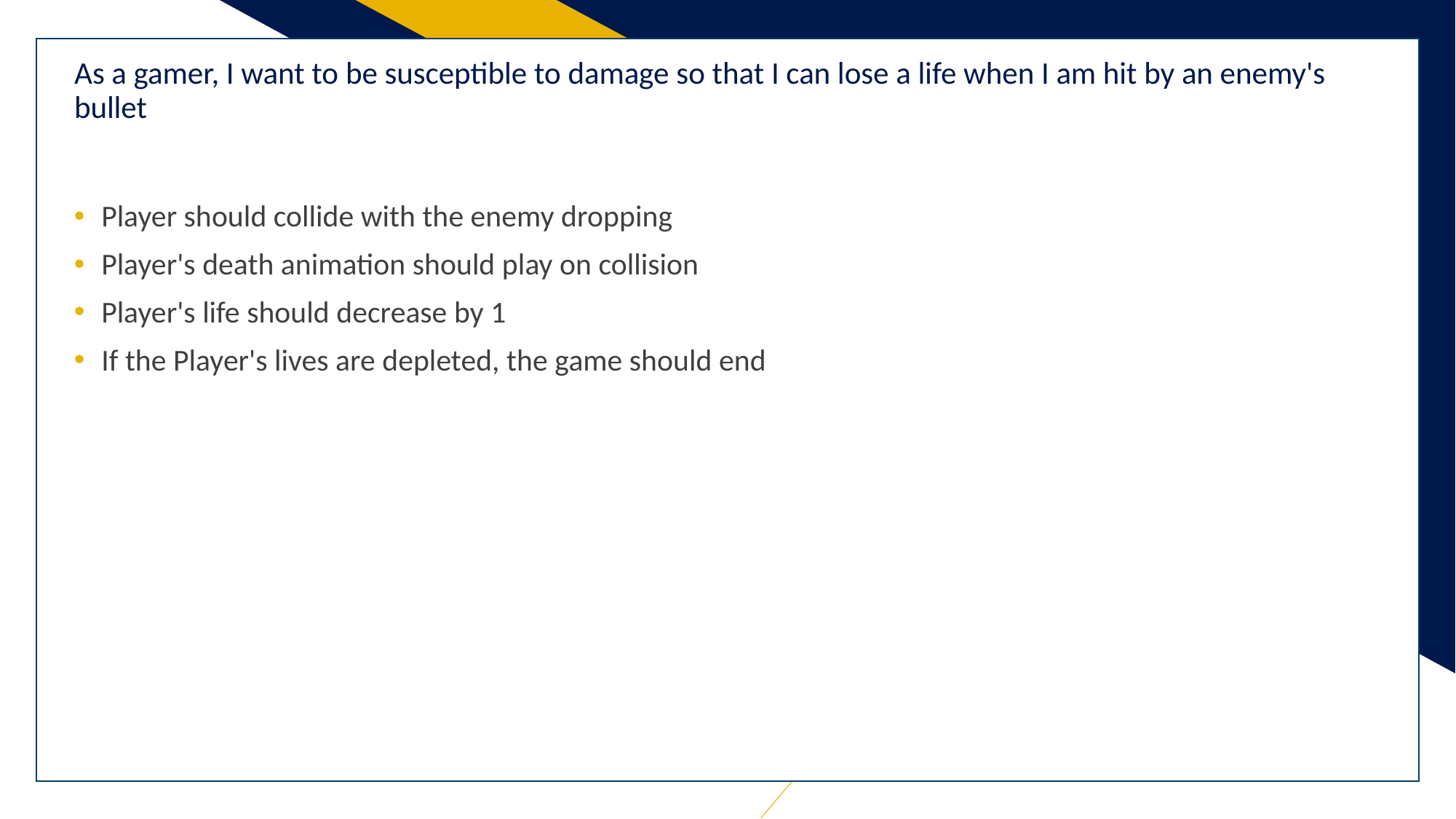

v
# As a gamer, I want to be susceptible to damage so that I can lose a life when I am hit by an enemy's bullet
Player should collide with the enemy dropping
Player's death animation should play on collision
Player's life should decrease by 1
If the Player's lives are depleted, the game should end